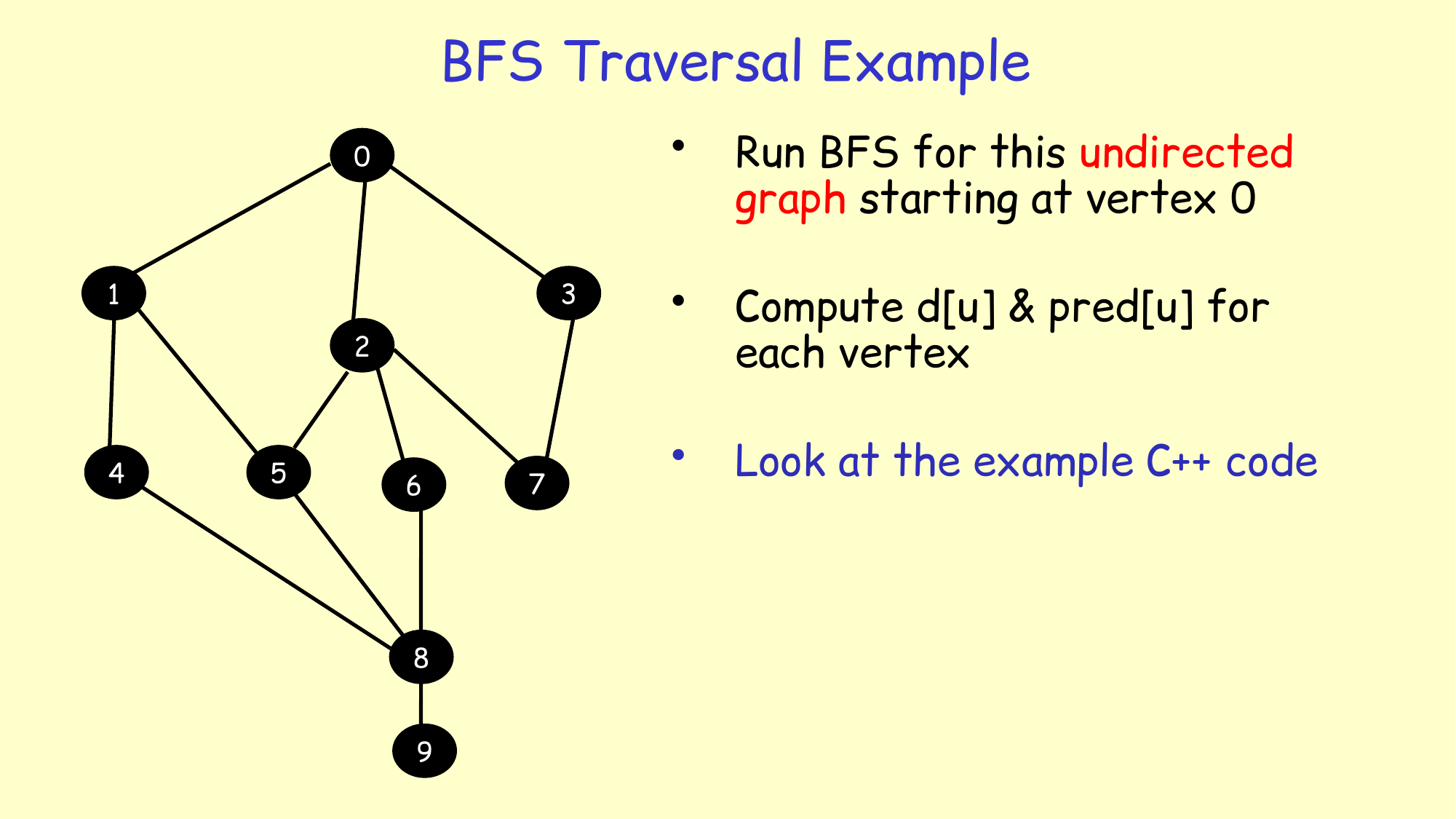

# BFS Traversal Example
Run BFS for this undirected graph starting at vertex 0

Compute d[u] & pred[u] for each vertex

Look at the example C++ code
0

1
3

2

4
5
7
6

8

9